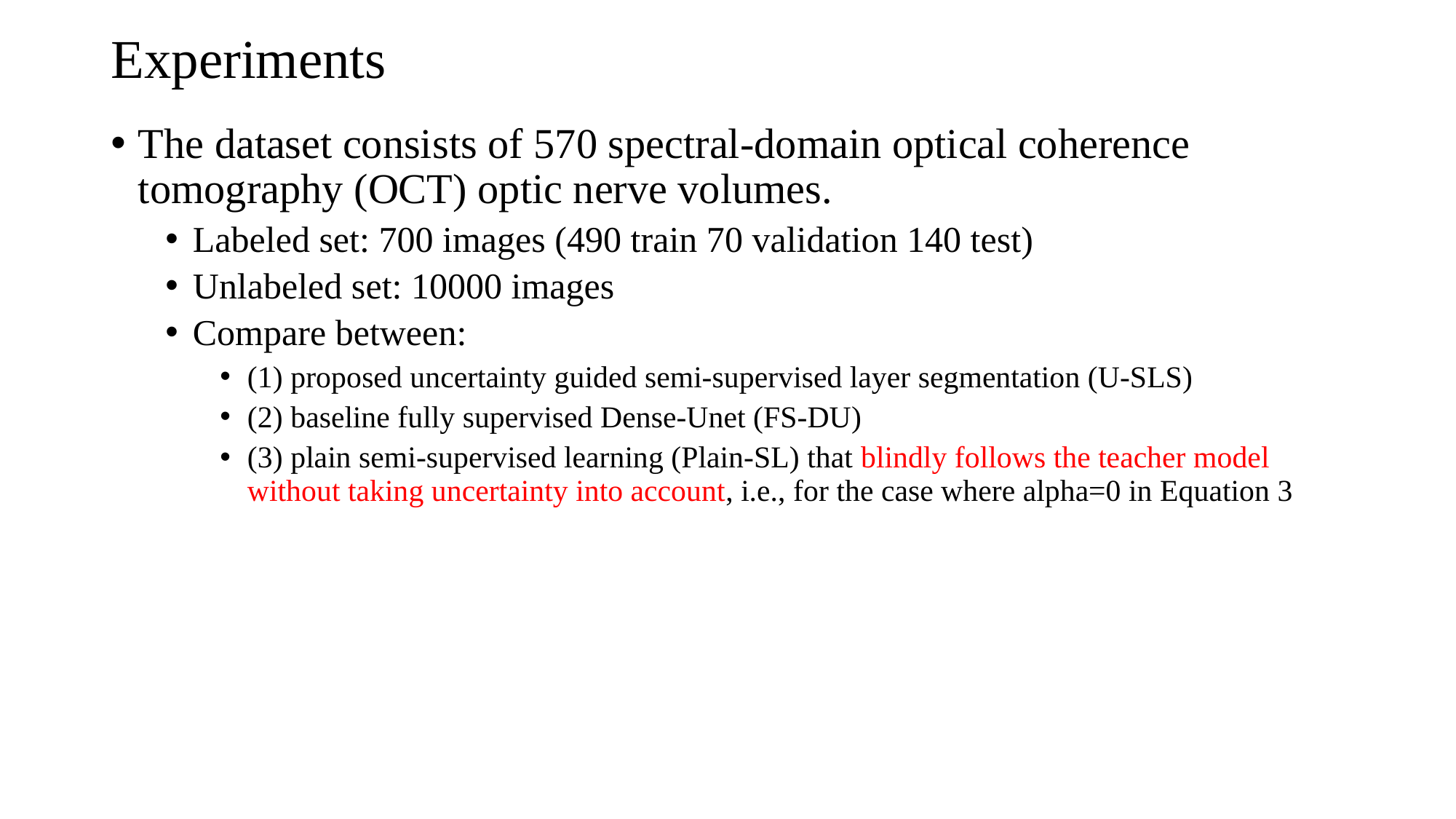

# Experiments
The dataset consists of 570 spectral-domain optical coherence tomography (OCT) optic nerve volumes.
Labeled set: 700 images (490 train 70 validation 140 test)
Unlabeled set: 10000 images
Compare between:
(1) proposed uncertainty guided semi-supervised layer segmentation (U-SLS)
(2) baseline fully supervised Dense-Unet (FS-DU)
(3) plain semi-supervised learning (Plain-SL) that blindly follows the teacher model without taking uncertainty into account, i.e., for the case where alpha=0 in Equation 3